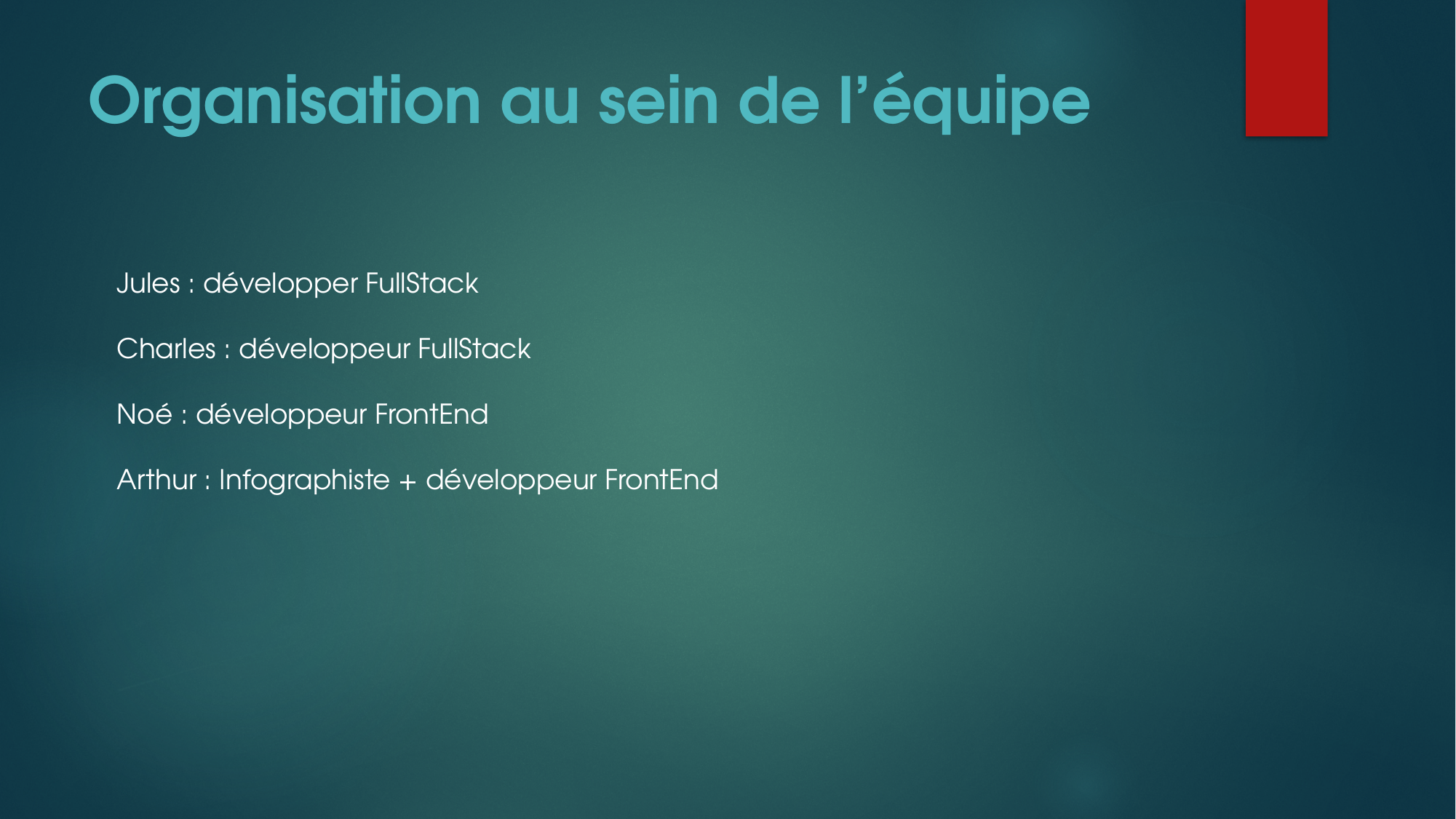

# Organisation au sein de l’équipe
Jules : développer FullStack

Charles : développeur FullStack

Noé : développeur FrontEnd

Arthur : Infographiste + développeur FrontEnd